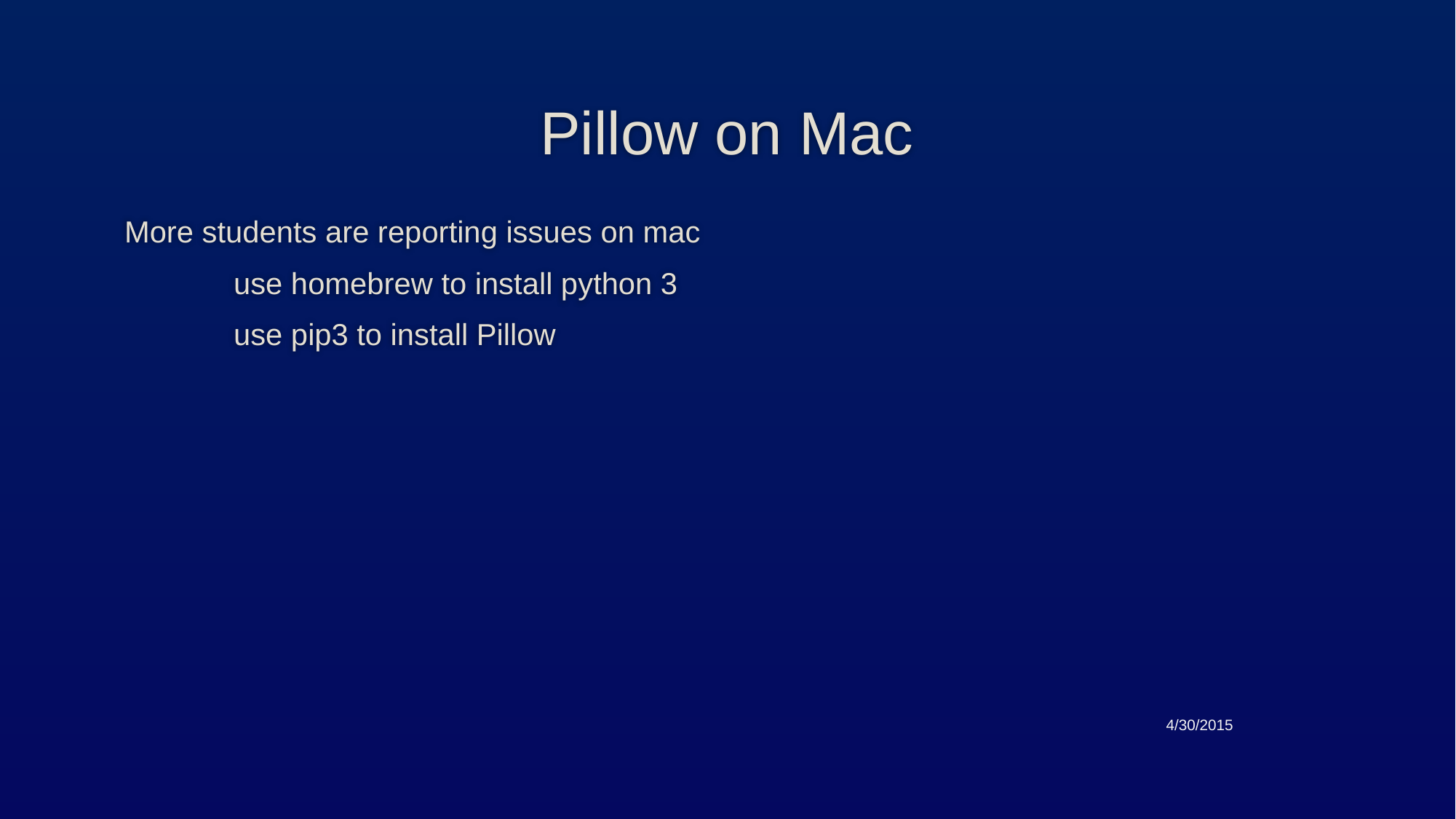

# Pillow on Mac
More students are reporting issues on mac
	use homebrew to install python 3
	use pip3 to install Pillow

4/30/2015